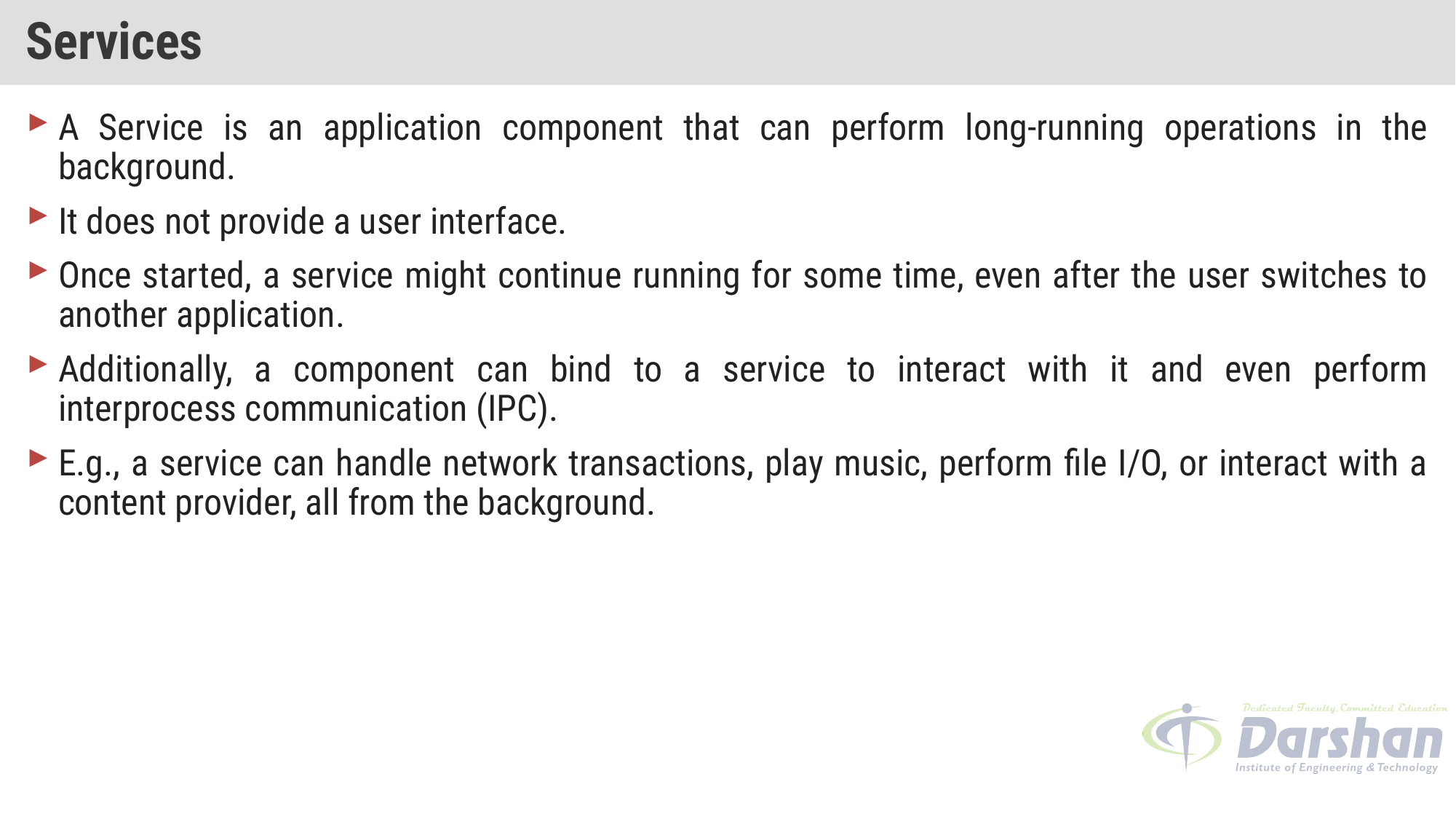

# Services
A Service is an application component that can perform long-running operations in the background.
It does not provide a user interface.
Once started, a service might continue running for some time, even after the user switches to another application.
Additionally, a component can bind to a service to interact with it and even perform interprocess communication (IPC).
E.g., a service can handle network transactions, play music, perform file I/O, or interact with a content provider, all from the background.